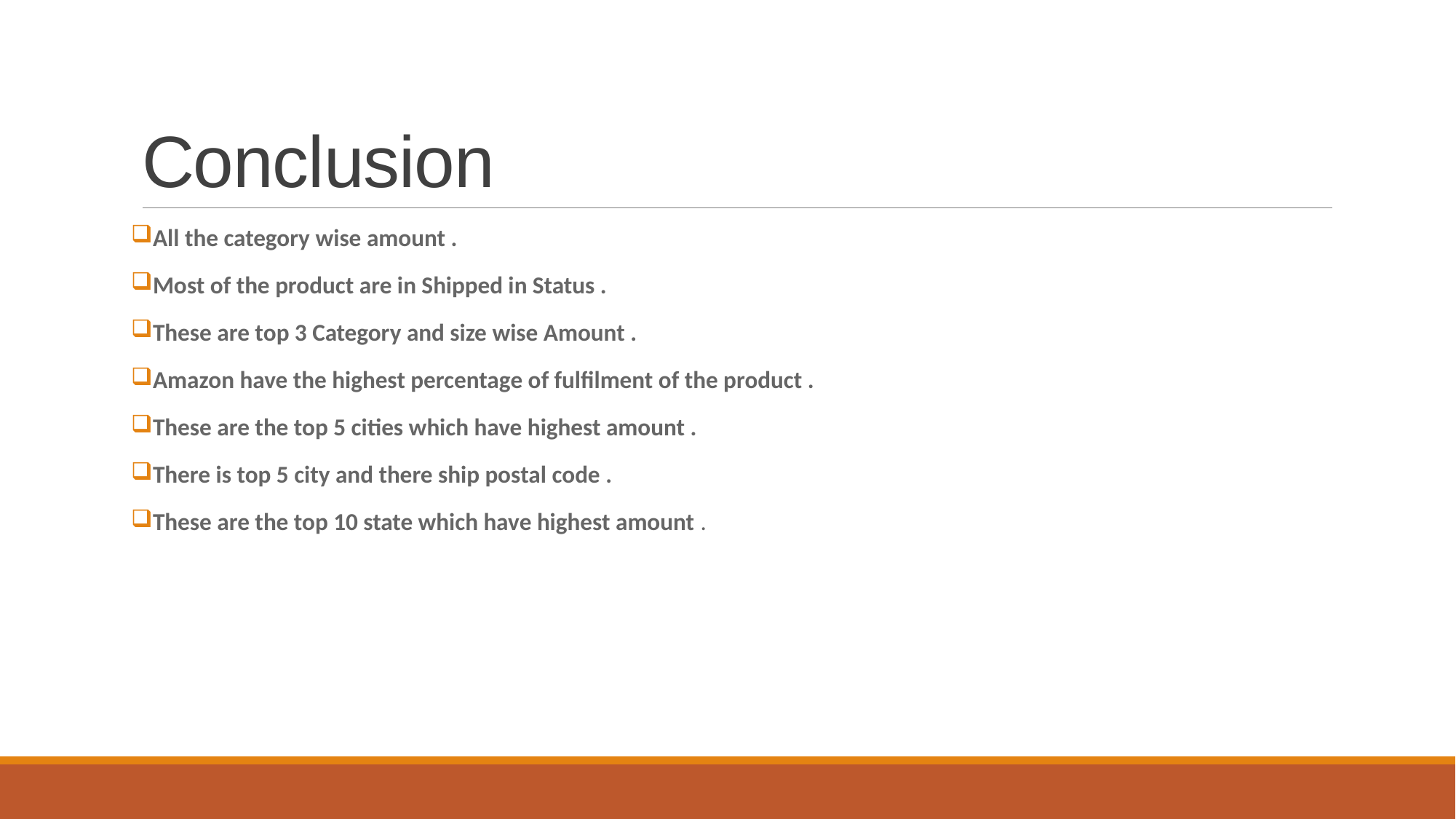

# Conclusion
All the category wise amount .
Most of the product are in Shipped in Status .
These are top 3 Category and size wise Amount .
Amazon have the highest percentage of fulfilment of the product .
These are the top 5 cities which have highest amount .
There is top 5 city and there ship postal code .
These are the top 10 state which have highest amount .